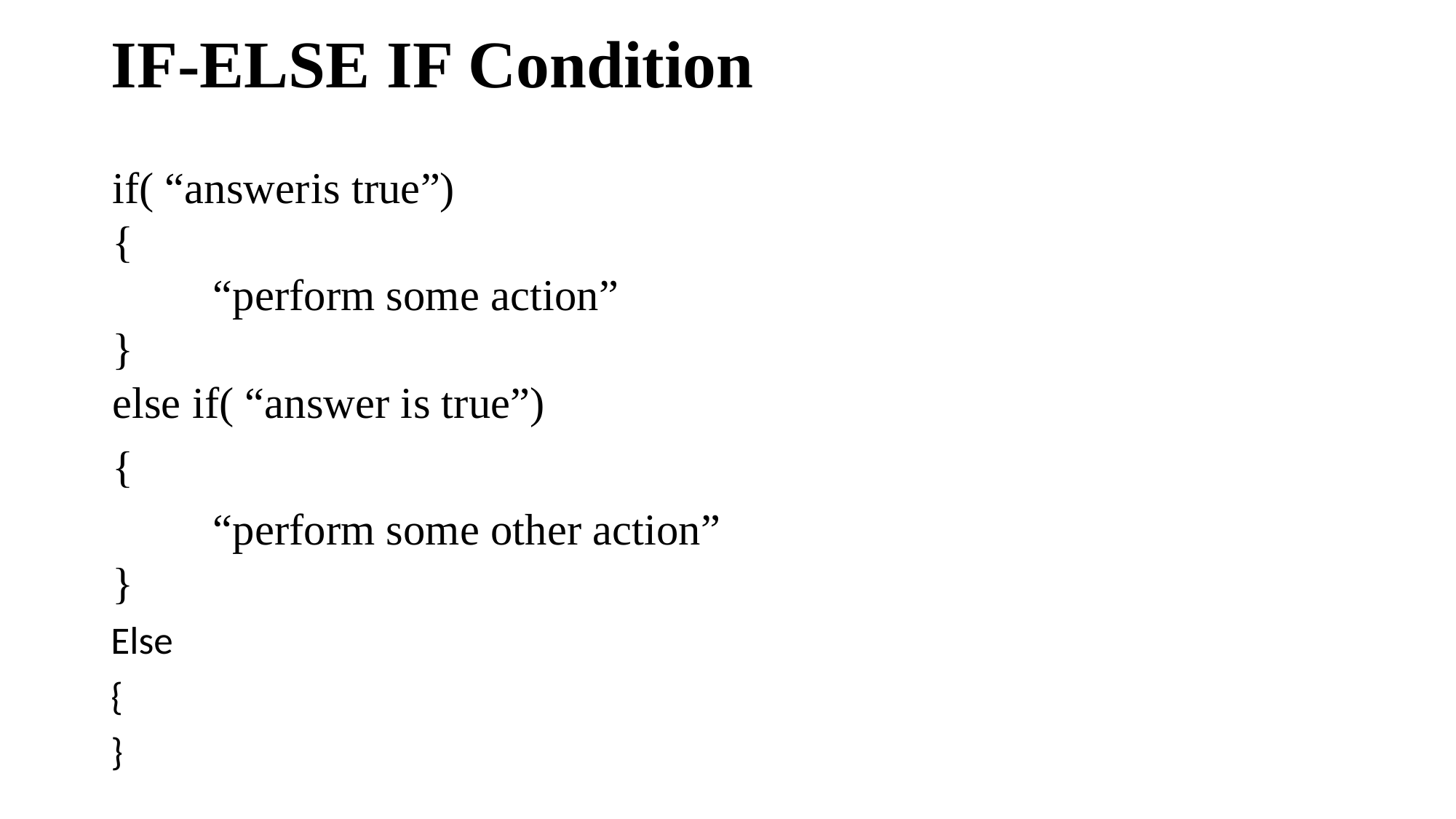

# IF-ELSE IF Condition

if( “answer	is true”)
{
“perform some action”
}
else if( “answer is true”)
{
“perform some other action”
}
Else
{
}